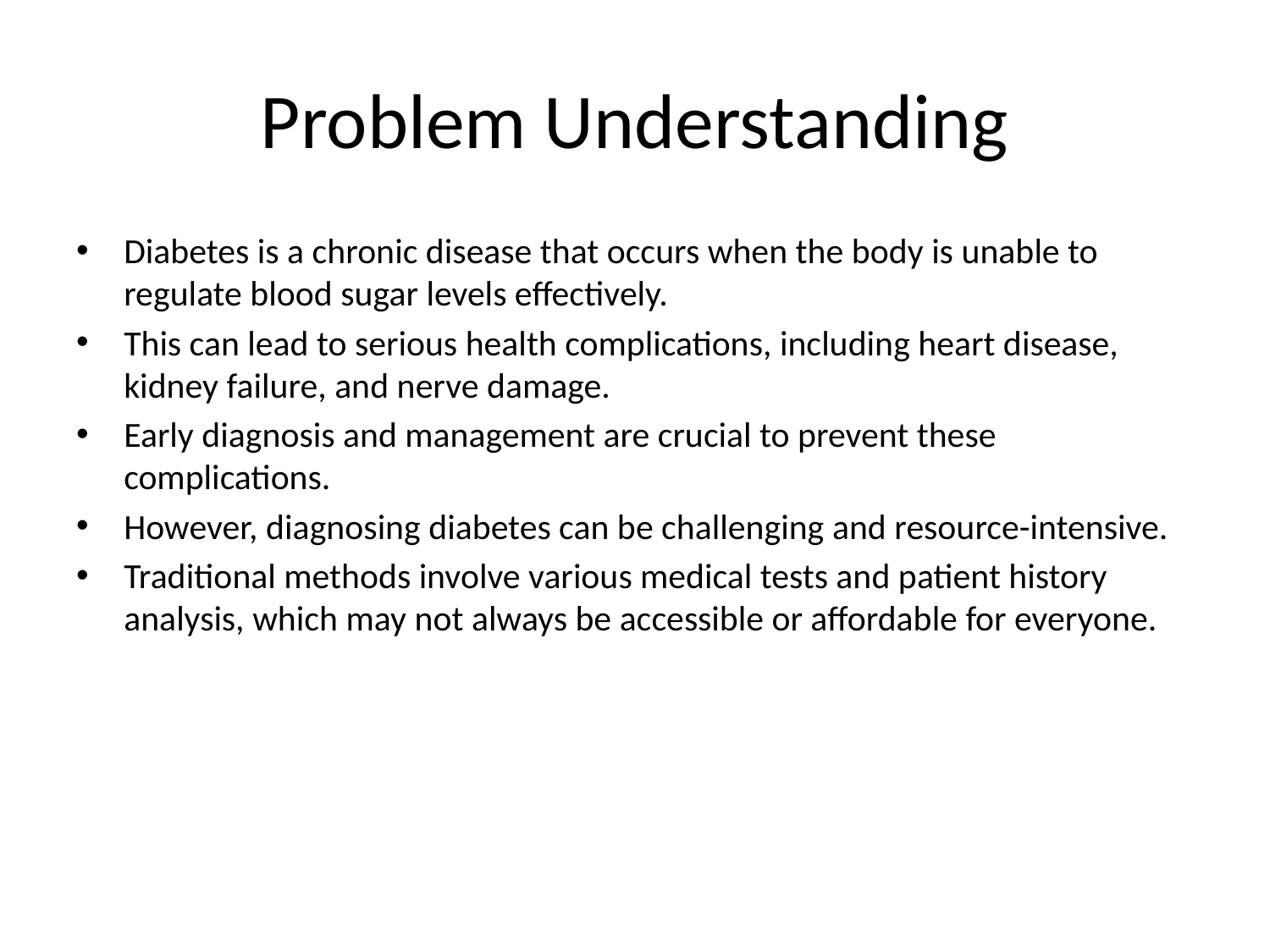

# Problem Understanding
Diabetes is a chronic disease that occurs when the body is unable to regulate blood sugar levels effectively.
This can lead to serious health complications, including heart disease, kidney failure, and nerve damage.
Early diagnosis and management are crucial to prevent these complications.
However, diagnosing diabetes can be challenging and resource-intensive.
Traditional methods involve various medical tests and patient history analysis, which may not always be accessible or affordable for everyone.